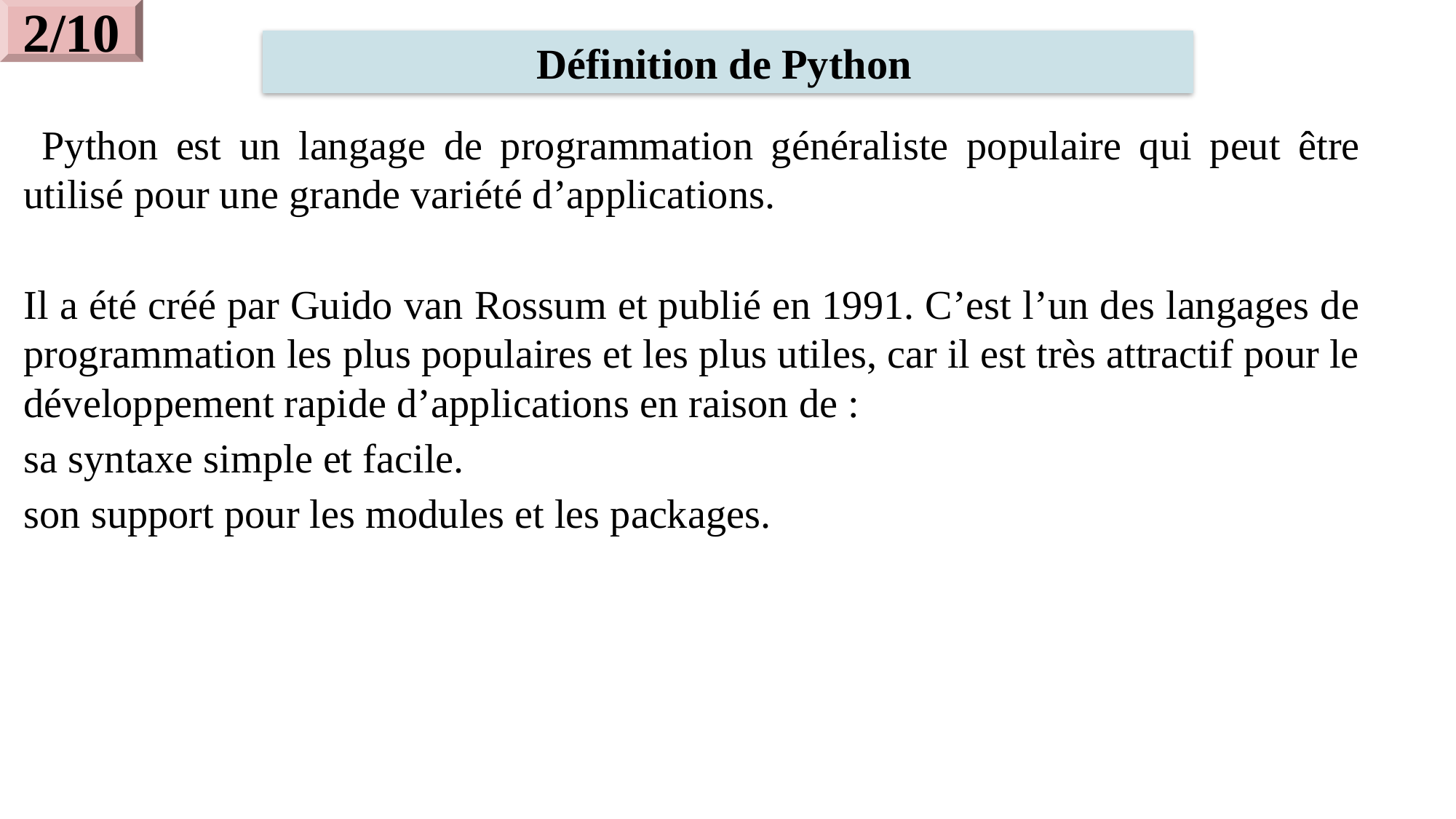

2/10
Définition de Python
 Python est un langage de programmation généraliste populaire qui peut être utilisé pour une grande variété d’applications.

Il a été créé par Guido van Rossum et publié en 1991. C’est l’un des langages de programmation les plus populaires et les plus utiles, car il est très attractif pour le développement rapide d’applications en raison de :
sa syntaxe simple et facile.
son support pour les modules et les packages.